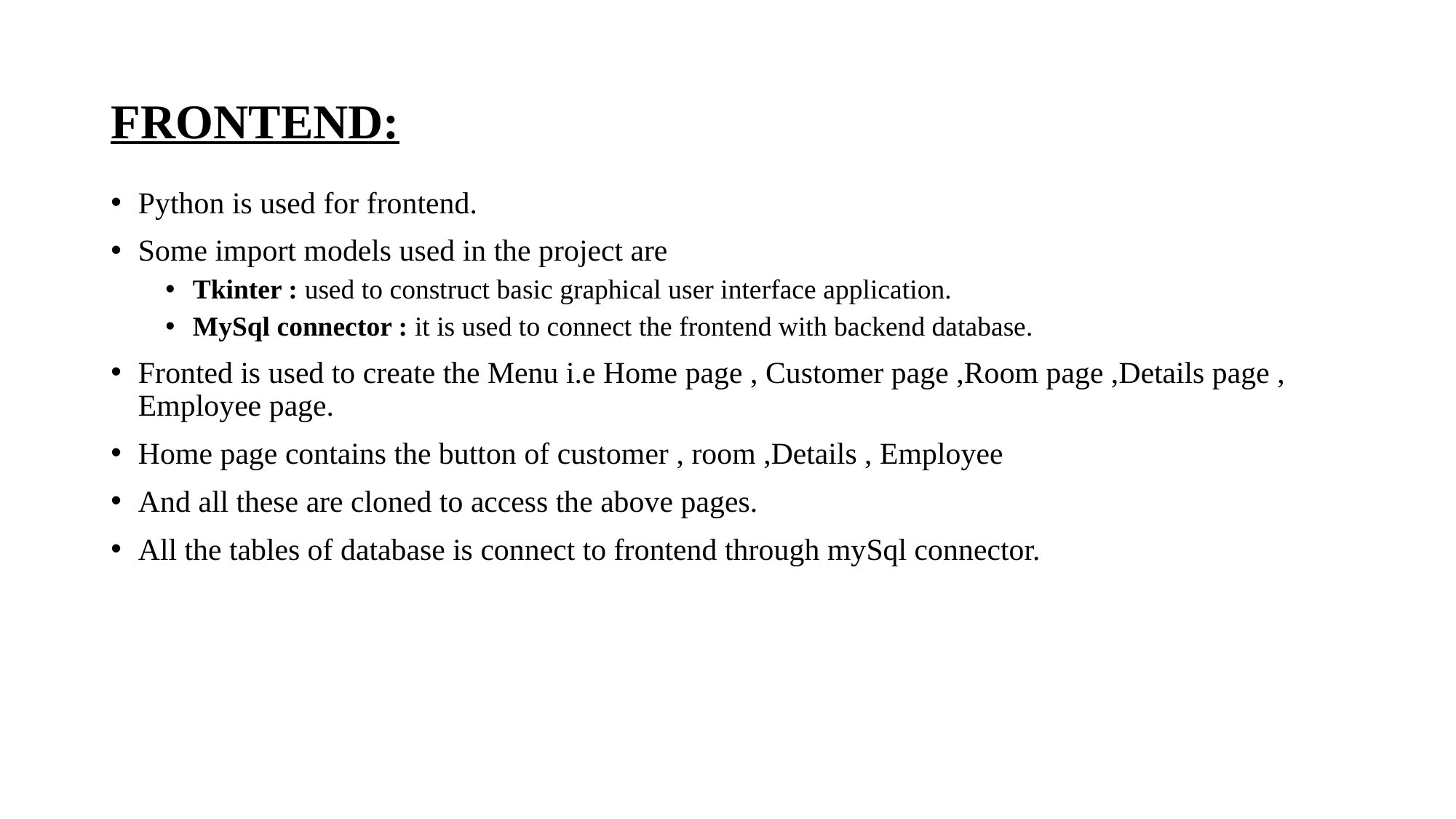

# FRONTEND:
Python is used for frontend.
Some import models used in the project are
Tkinter : used to construct basic graphical user interface application.
MySql connector : it is used to connect the frontend with backend database.
Fronted is used to create the Menu i.e Home page , Customer page ,Room page ,Details page , Employee page.
Home page contains the button of customer , room ,Details , Employee
And all these are cloned to access the above pages.
All the tables of database is connect to frontend through mySql connector.